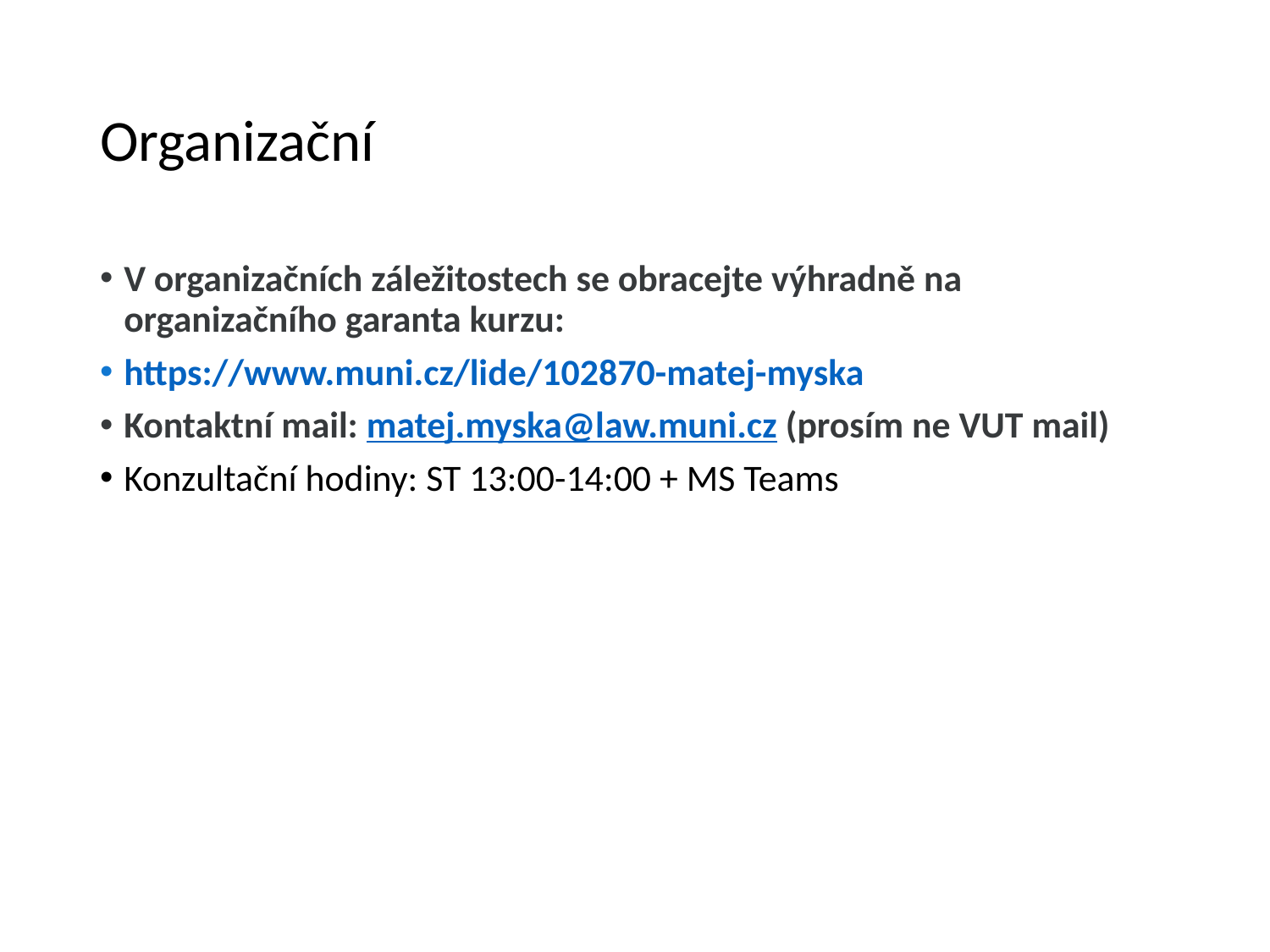

# Organizační
V organizačních záležitostech se obracejte výhradně na organizačního garanta kurzu:
https://www.muni.cz/lide/102870-matej-myska
Kontaktní mail: matej.myska@law.muni.cz (prosím ne VUT mail)
Konzultační hodiny: ST 13:00-14:00 + MS Teams